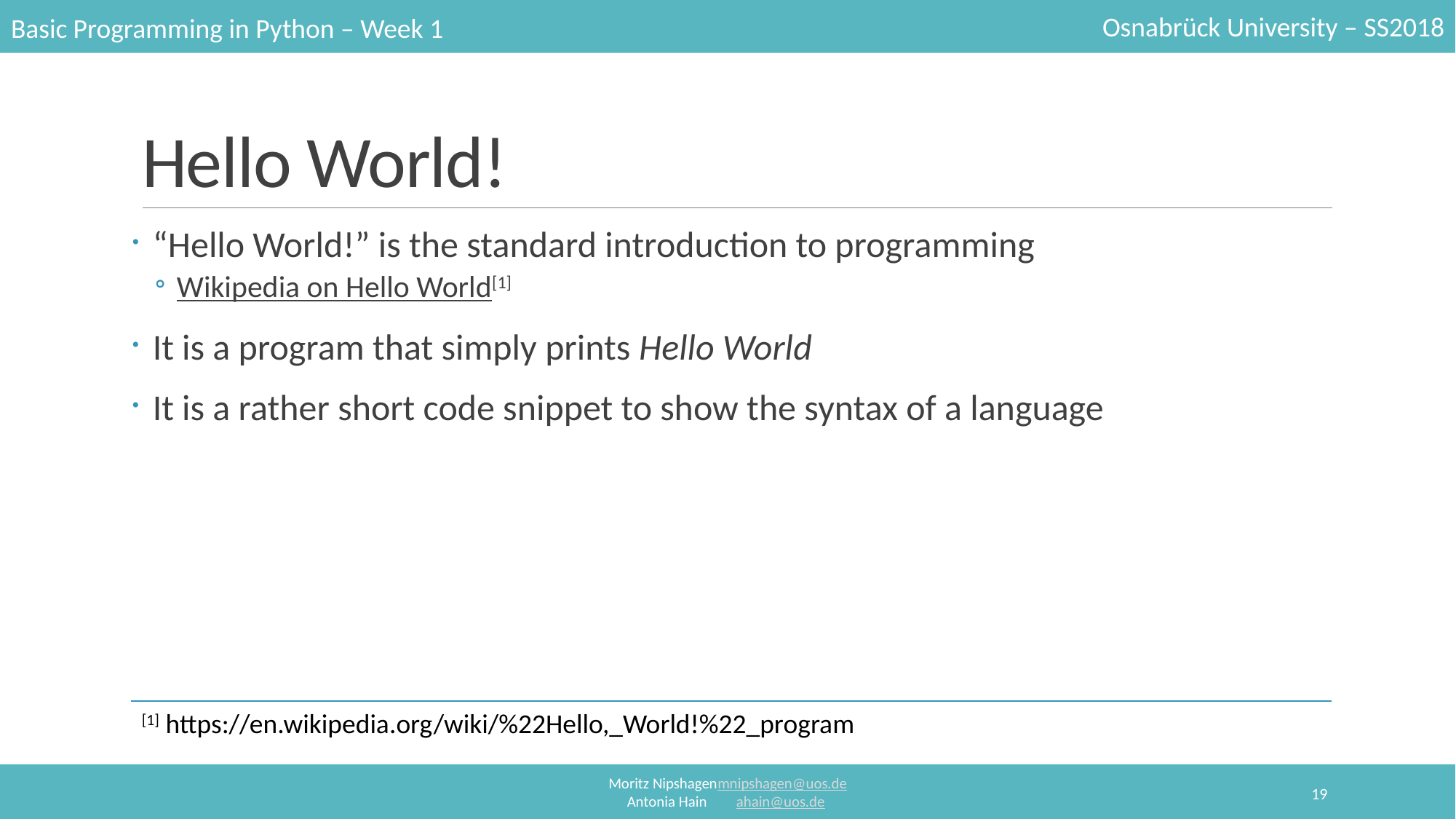

# Hello World!
“Hello World!” is the standard introduction to programming
Wikipedia on Hello World[1]
It is a program that simply prints Hello World
It is a rather short code snippet to show the syntax of a language
[1] https://en.wikipedia.org/wiki/%22Hello,_World!%22_program
19